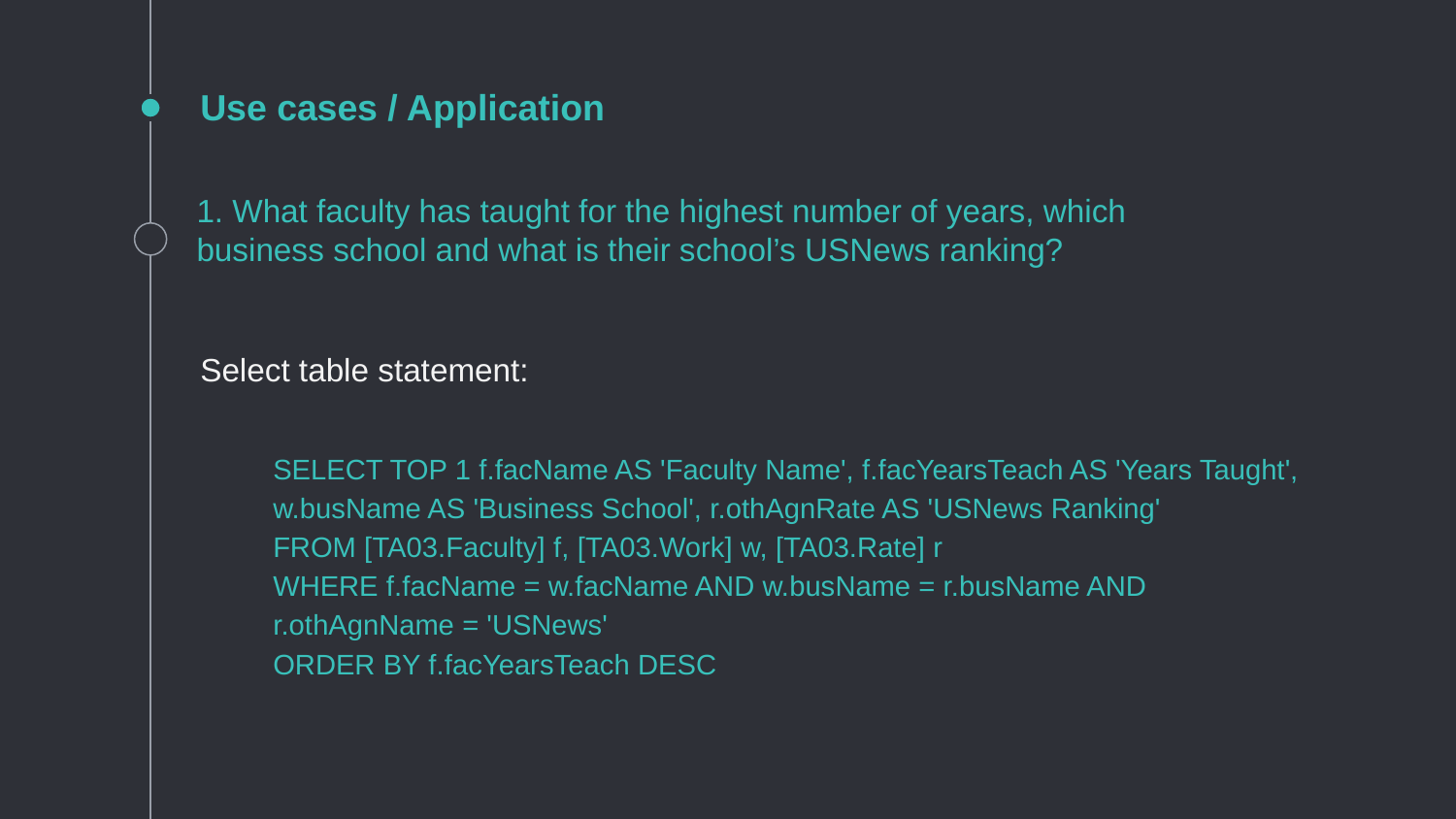

Use cases / Application
# 1. What faculty has taught for the highest number of years, which business school and what is their school’s USNews ranking?
Select table statement:

SELECT TOP 1 f.facName AS 'Faculty Name', f.facYearsTeach AS 'Years Taught', w.busName AS 'Business School', r.othAgnRate AS 'USNews Ranking'
FROM [TA03.Faculty] f, [TA03.Work] w, [TA03.Rate] r
WHERE f.facName = w.facName AND w.busName = r.busName AND r.othAgnName = 'USNews'
ORDER BY f.facYearsTeach DESC

25